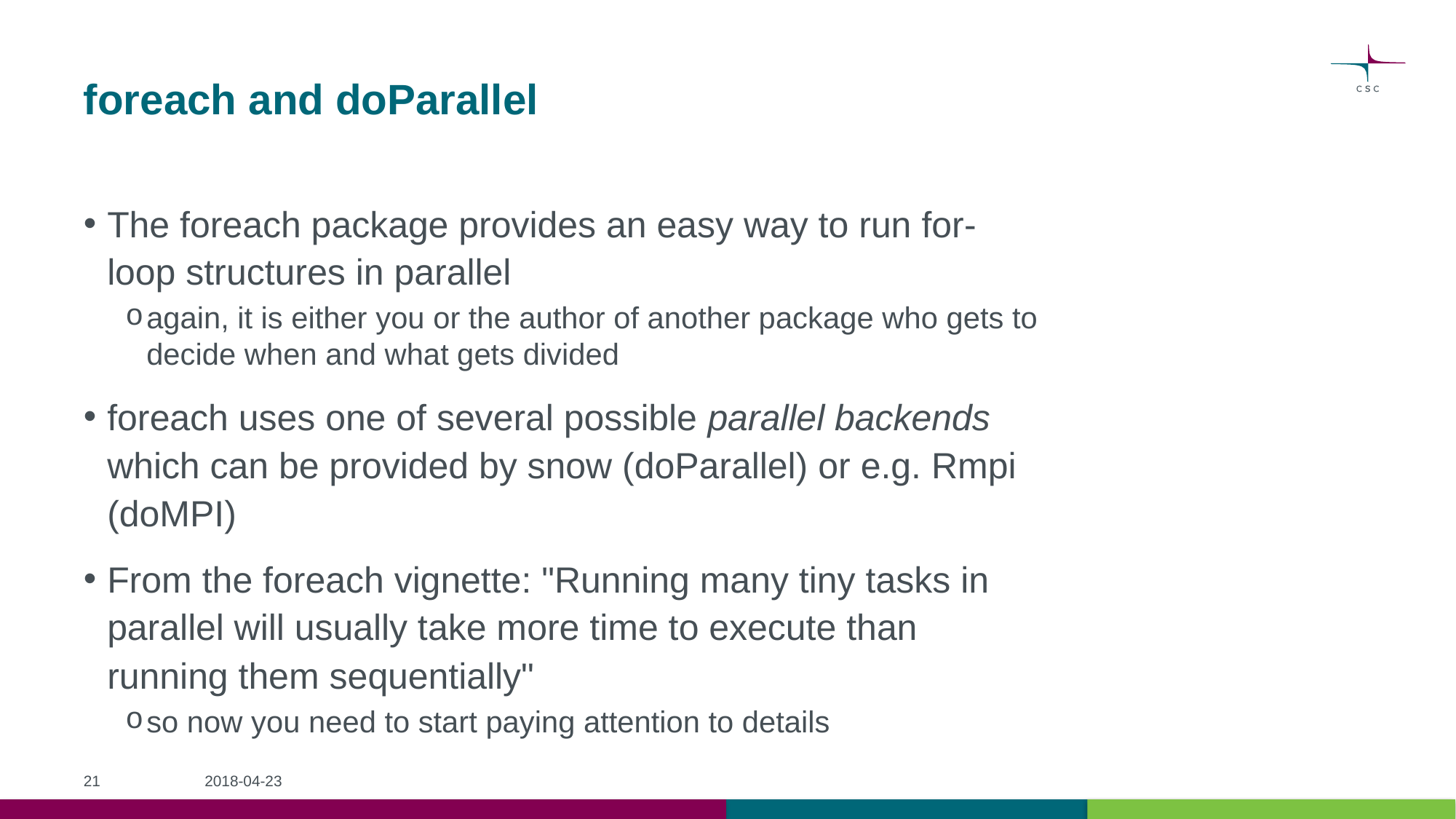

# foreach and doParallel
The foreach package provides an easy way to run for-loop structures in parallel
again, it is either you or the author of another package who gets to decide when and what gets divided
foreach uses one of several possible parallel backends which can be provided by snow (doParallel) or e.g. Rmpi (doMPI)
From the foreach vignette: "Running many tiny tasks in parallel will usually take more time to execute than running them sequentially"
so now you need to start paying attention to details
21
2018-04-23